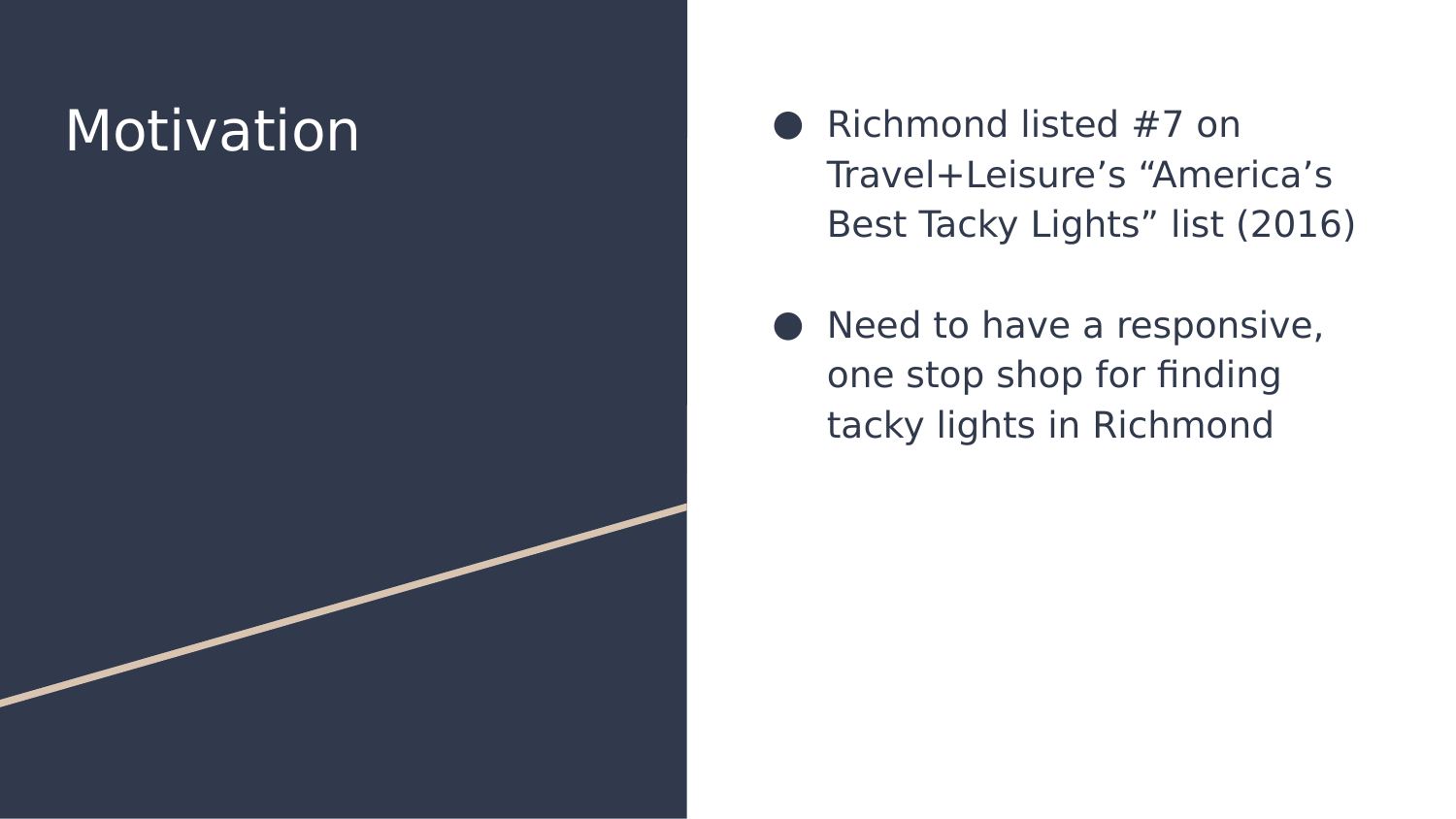

# Motivation
Richmond listed #7 on Travel+Leisure’s “America’s Best Tacky Lights” list (2016)

Need to have a responsive, one stop shop for finding tacky lights in Richmond